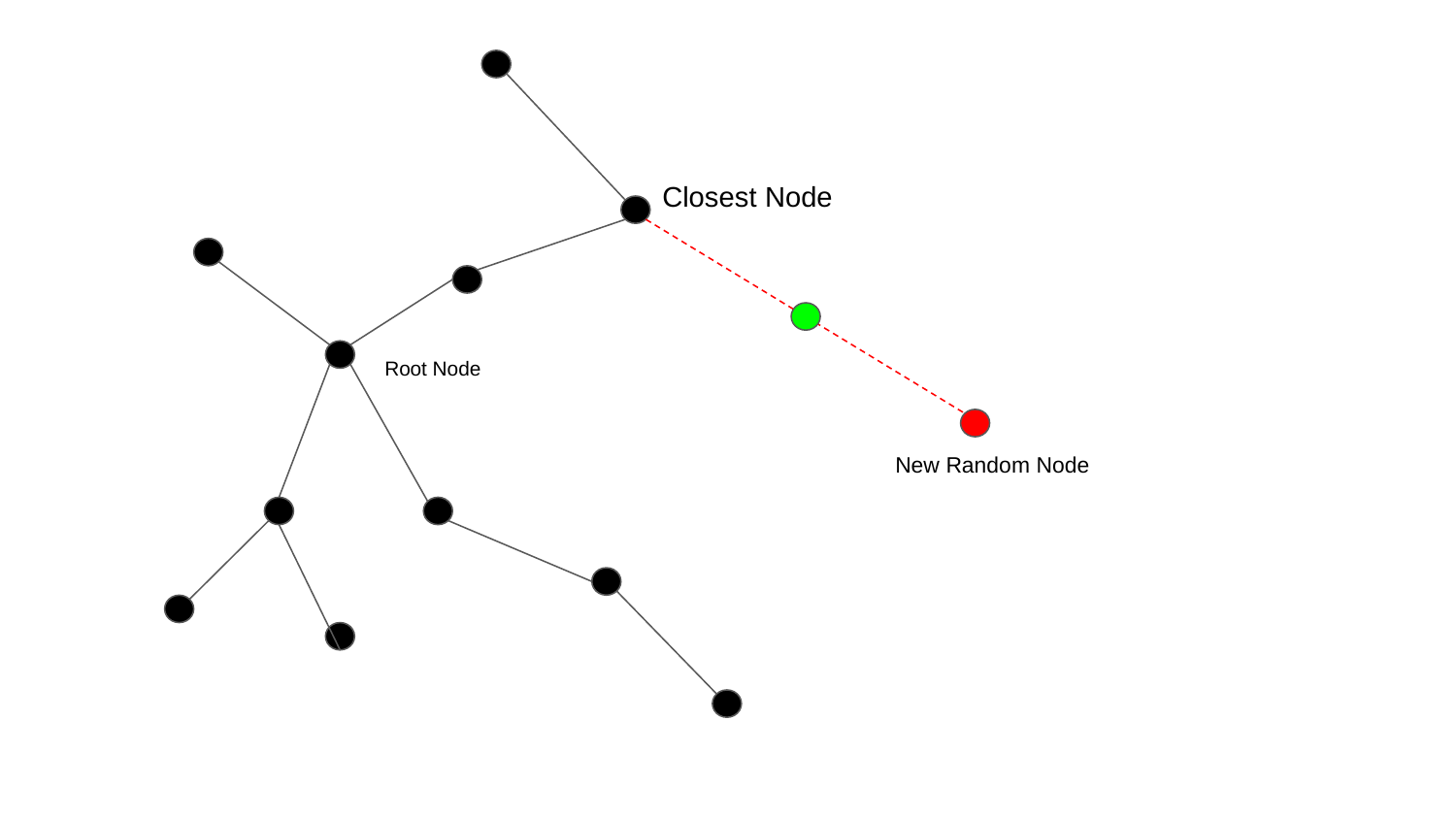

Closest Node

Root Node

New Random Node